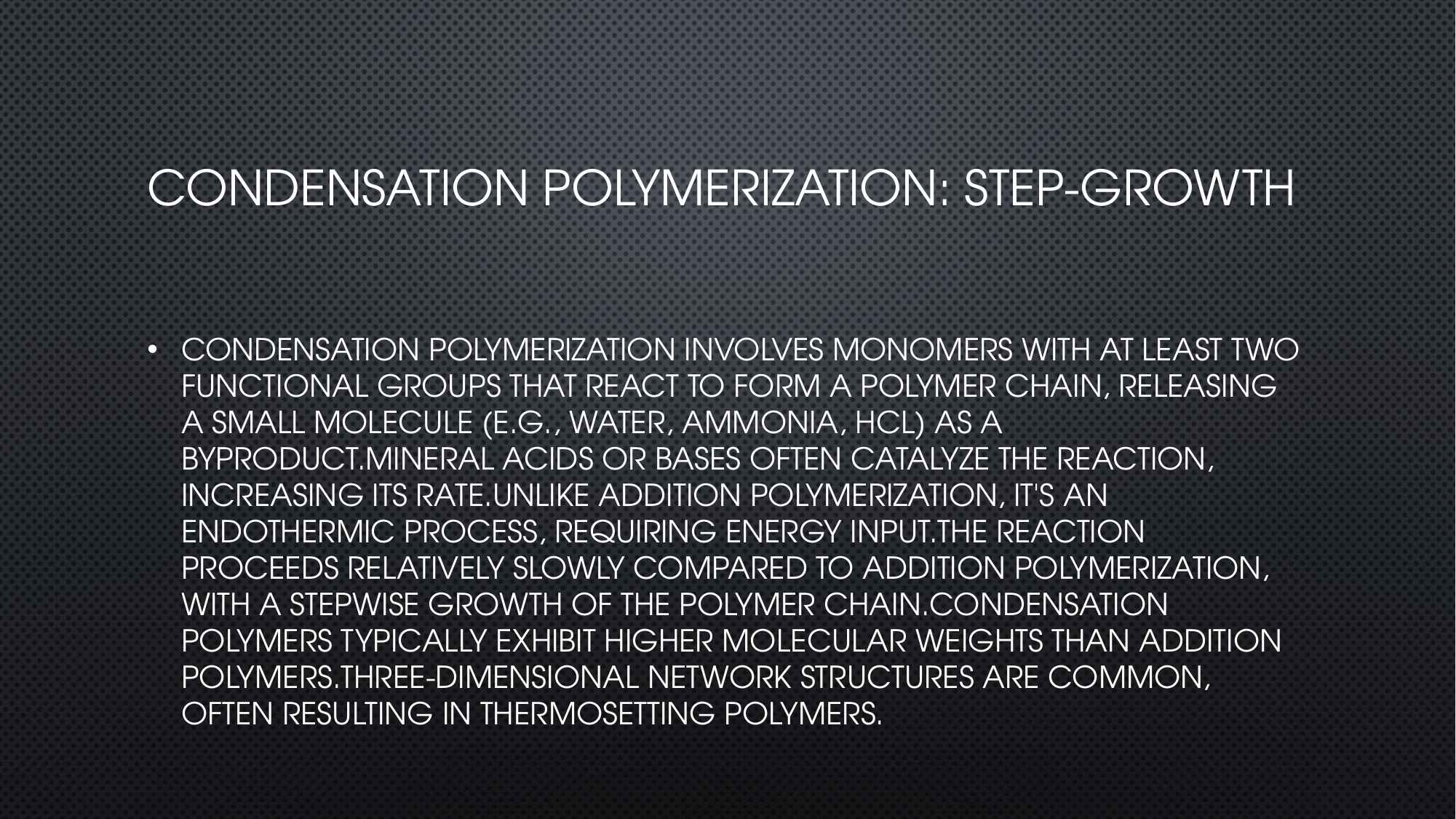

# Condensation Polymerization: Step-Growth

Condensation polymerization involves monomers with at least two functional groups that react to form a polymer chain, releasing a small molecule (e.g., water, ammonia, HCl) as a byproduct.Mineral acids or bases often catalyze the reaction, increasing its rate.Unlike addition polymerization, it's an endothermic process, requiring energy input.The reaction proceeds relatively slowly compared to addition polymerization, with a stepwise growth of the polymer chain.Condensation polymers typically exhibit higher molecular weights than addition polymers.Three-dimensional network structures are common, often resulting in thermosetting polymers.